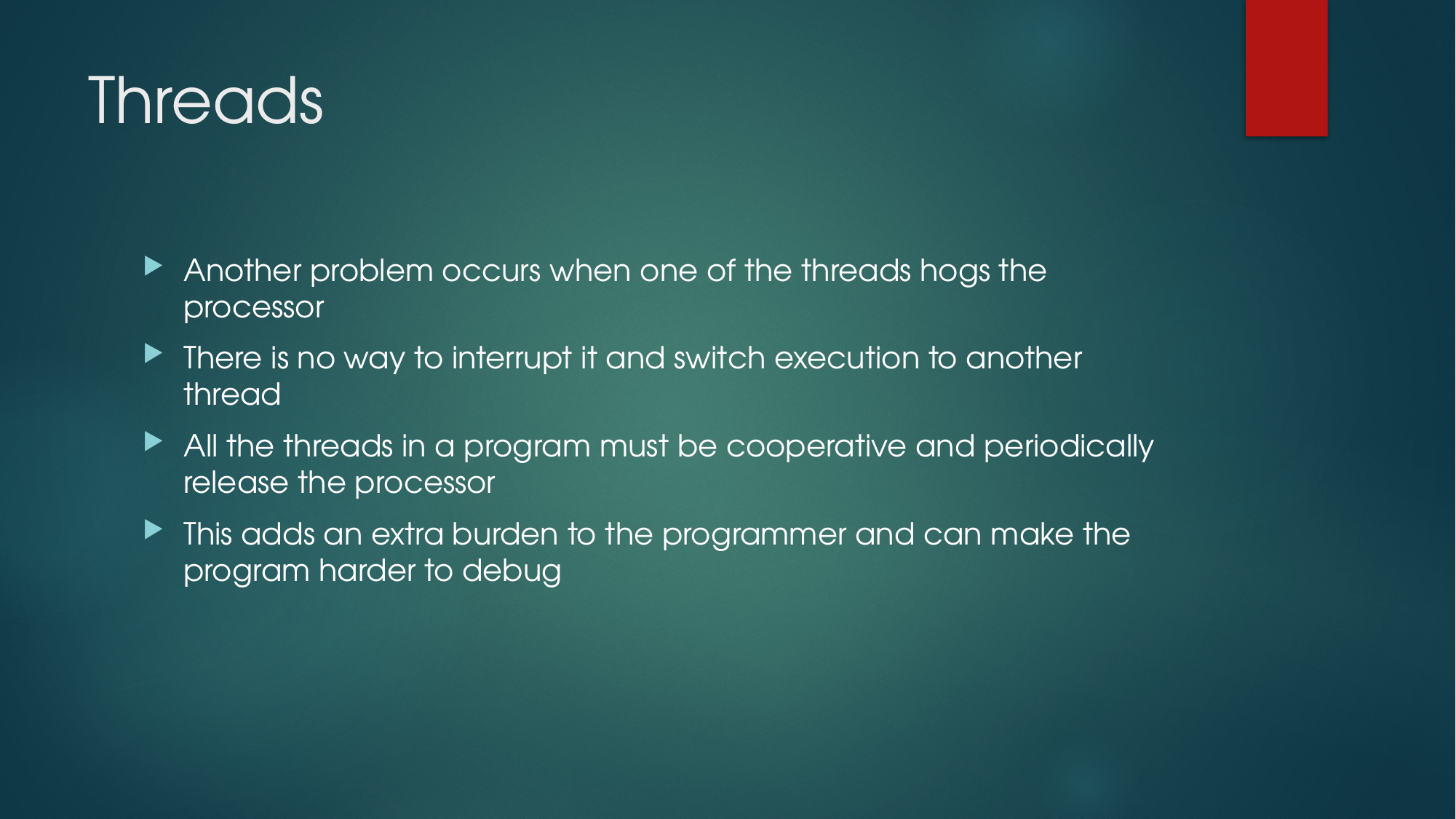

# Threads
Another problem occurs when one of the threads hogs the processor
There is no way to interrupt it and switch execution to another thread
All the threads in a program must be cooperative and periodically release the processor
This adds an extra burden to the programmer and can make the program harder to debug